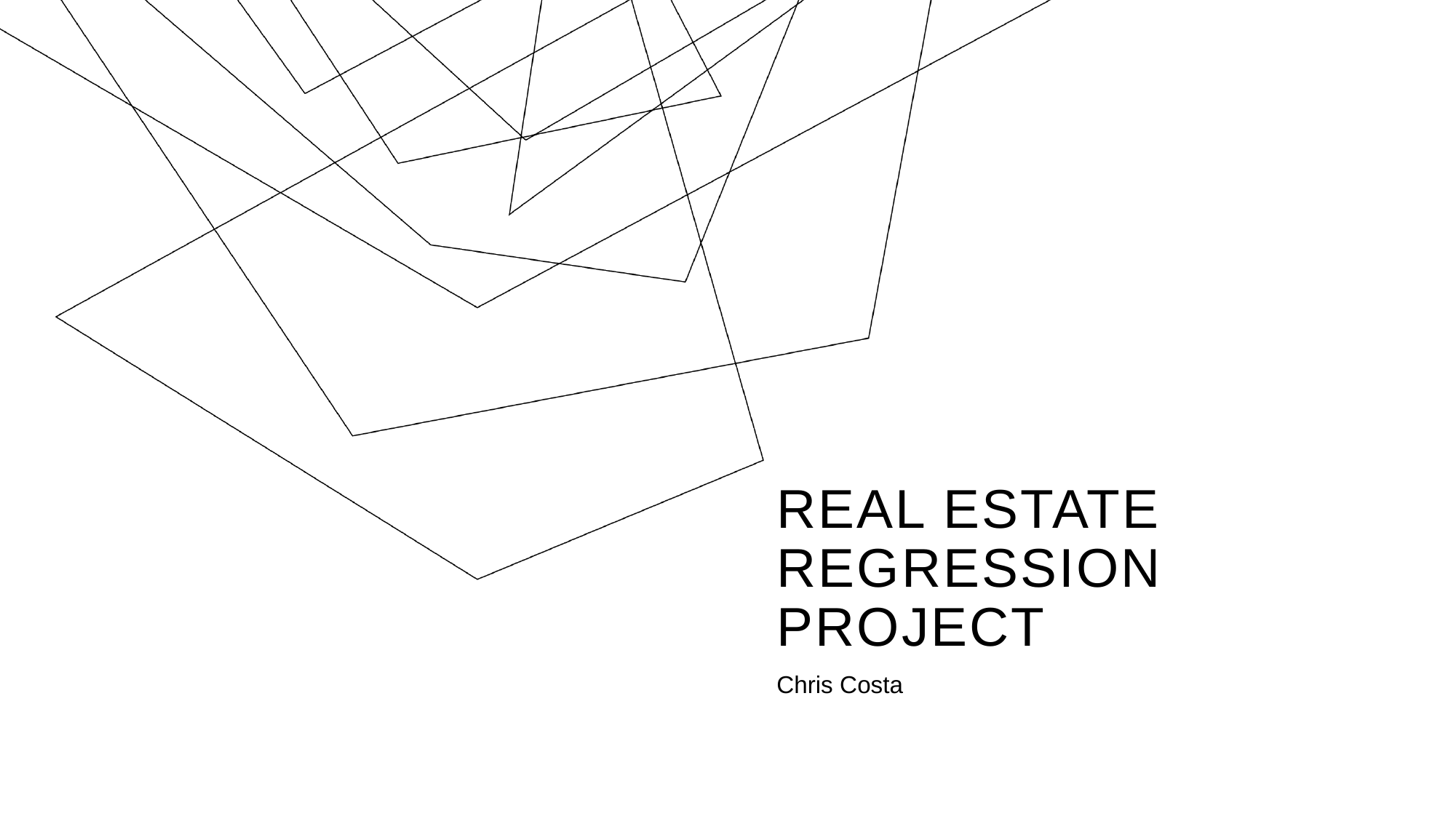

# REAL Estate Regression Project
Chris Costa